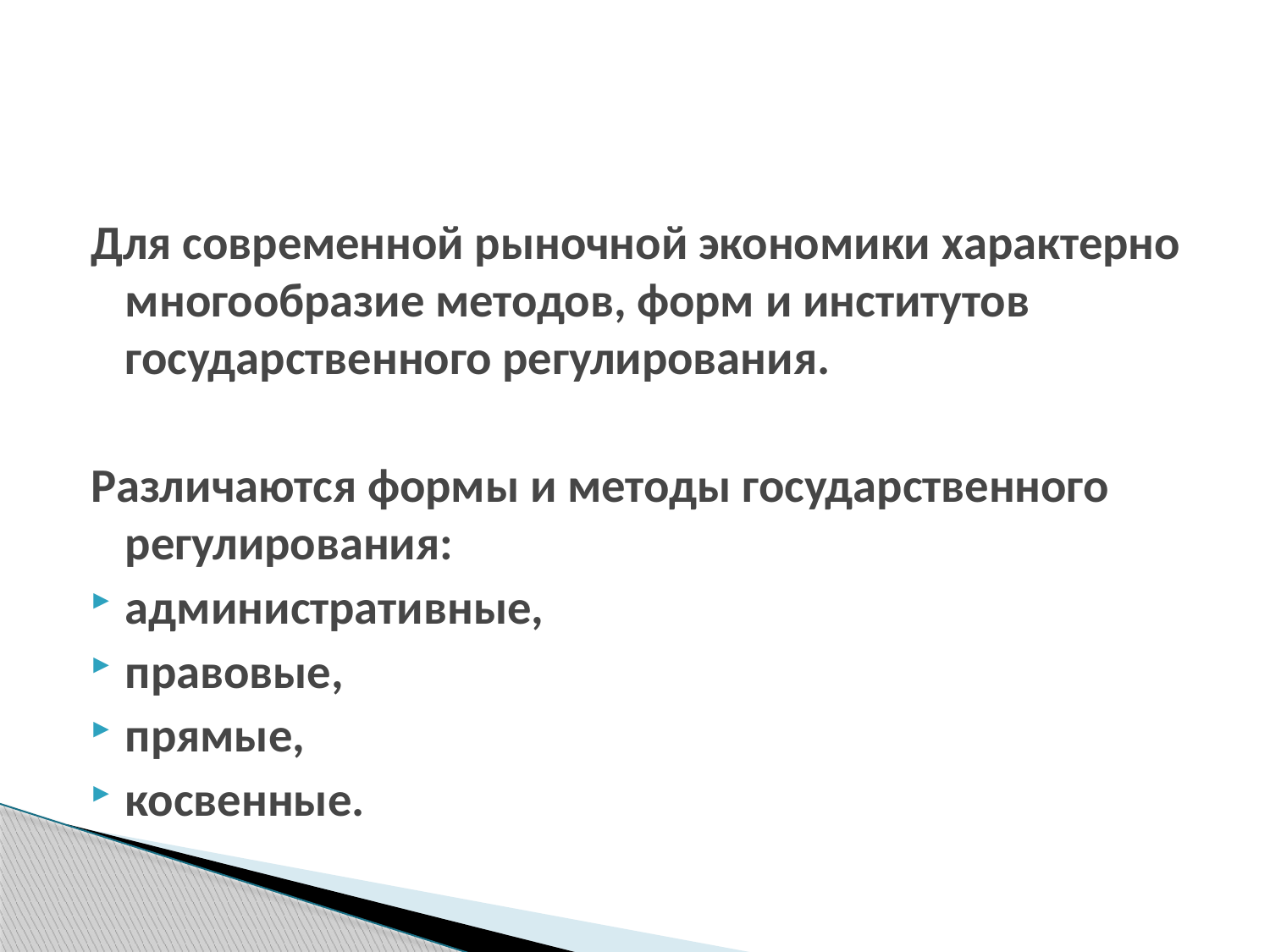

Для современной рыночной экономики характерно многообразие методов, форм и институтов государственного регулирования.

Различаются формы и методы государственного регулирования:
административные,
правовые,
прямые,
косвенные.